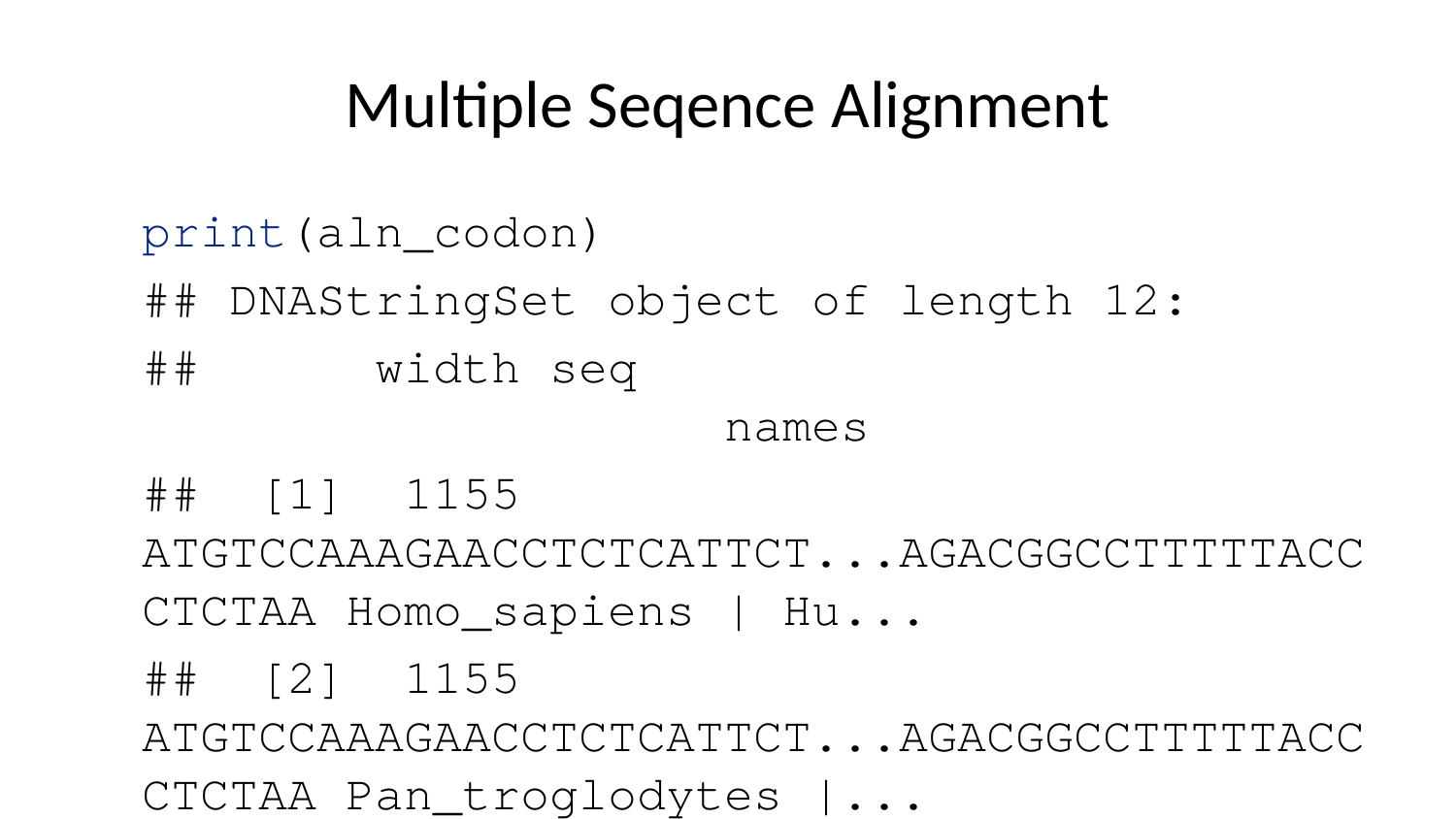

# Multiple Seqence Alignment
print(aln_codon)
## DNAStringSet object of length 12:
##      width seq                                              names
##  [1]  1155 ATGTCCAAAGAACCTCTCATTCT...AGACGGCCTTTTTACCCTCTAA Homo_sapiens | Hu...
##  [2]  1155 ATGTCCAAAGAACCTCTCATTCT...AGACGGCCTTTTTACCCTCTAA Pan_troglodytes |...
##  [3]  1155 ATGTCCAAAGAACCTCTCATTCT...AGACGGCCTTTTTACCCTCTAA Pan_paniscus | Bo...
##  [4]  1155 ATGTCCAAAGAACCTCTCATTCT...AGACGGCCTTTTTACCCTCTAA Gorilla_gorilla |...
##  [5]  1155 ATGTCCAAAGAACCTCTCATTCT...AGACGGCCTTTTTACCCTCTAA Pongo_abelii | Su...
##  ...   ... ...
##  [8]  1155 ATGTCCAAAGAAACTCTCTTTCT...AGATGGCTTTTTCACCCTCTAA Cebus_capucinus |...
##  [9]  1155 ATGTCCAAAGAAACTCTGGTTCT...AGACGGCCTTTTCACCCTCTAA Saimiri_boliviens...
## [10]  1155 ATGTCCAAAGAAACTCTTGTTCT...AGATGGCCTTTTTACCCTCTAA Callithrix_jacchu...
## [11]  1155 ATGTCCAAAGAACCTCTCATTCT...AGATGGACTTTTTACCCTCTAA Papio_anubis | Ol...
## [12]  1155 ATGTCCAAAGGACTTCTCGTTTT...AGATGGCCTTTTTACGCTCTAA Lemur_catta | Rin...